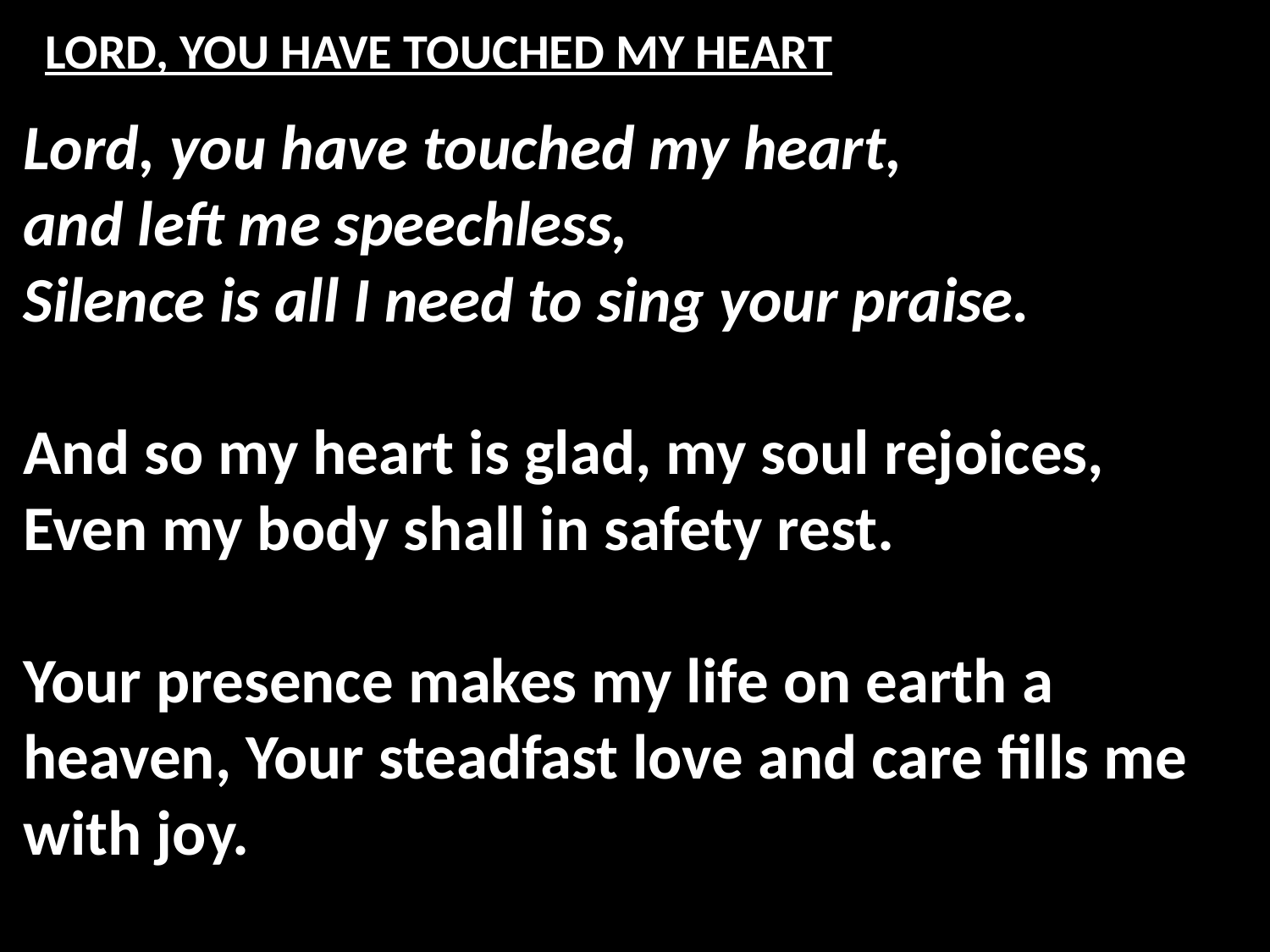

# LORD, YOU HAVE TOUCHED MY HEART
Lord, you have touched my heart,
and left me speechless,
Silence is all I need to sing your praise.

And so my heart is glad, my soul rejoices,
Even my body shall in safety rest.

Your presence makes my life on earth a heaven, Your steadfast love and care fills me with joy.